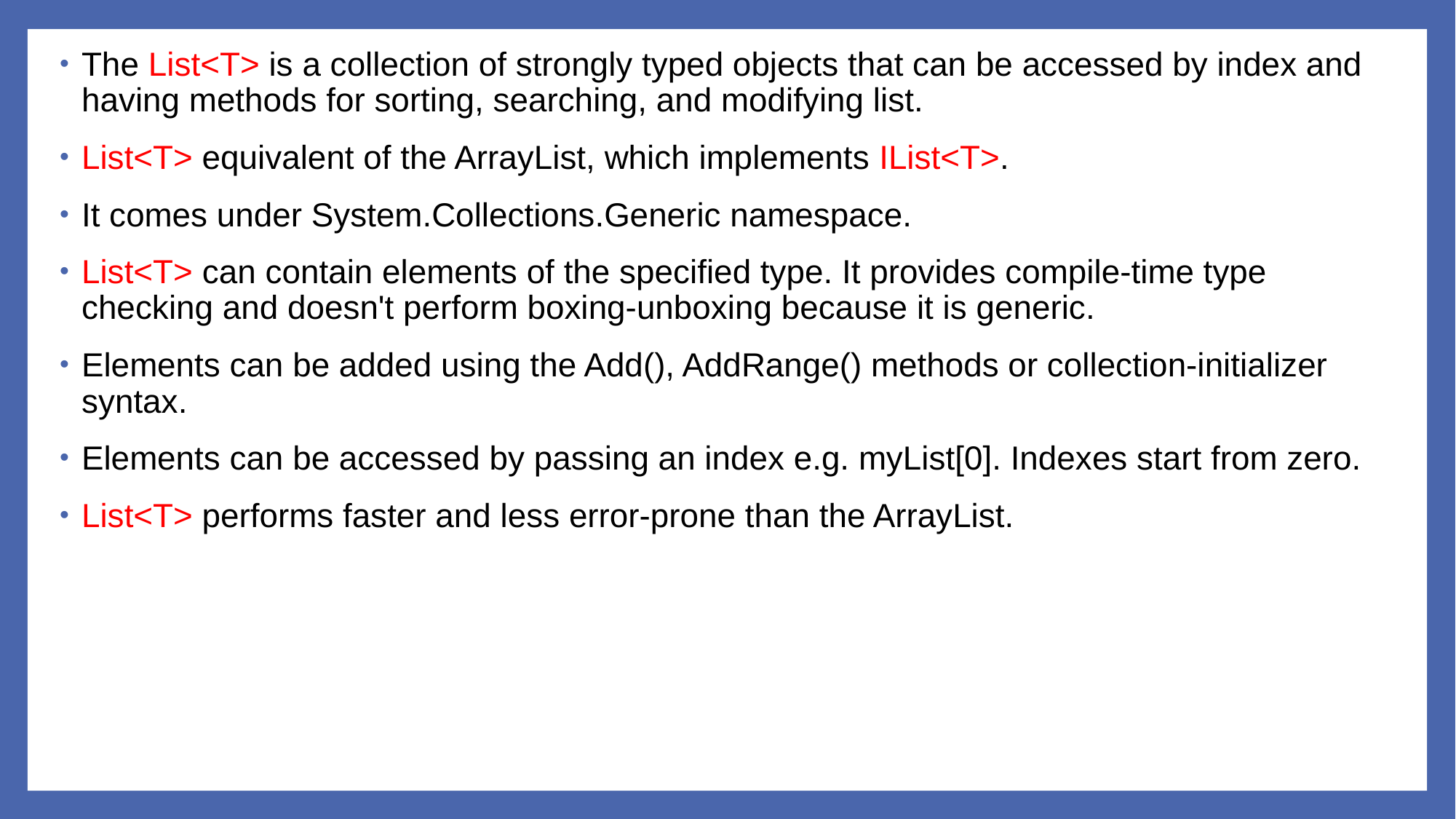

The List<T> is a collection of strongly typed objects that can be accessed by index and having methods for sorting, searching, and modifying list.
List<T> equivalent of the ArrayList, which implements IList<T>.
It comes under System.Collections.Generic namespace.
List<T> can contain elements of the specified type. It provides compile-time type checking and doesn't perform boxing-unboxing because it is generic.
Elements can be added using the Add(), AddRange() methods or collection-initializer syntax.
Elements can be accessed by passing an index e.g. myList[0]. Indexes start from zero.
List<T> performs faster and less error-prone than the ArrayList.